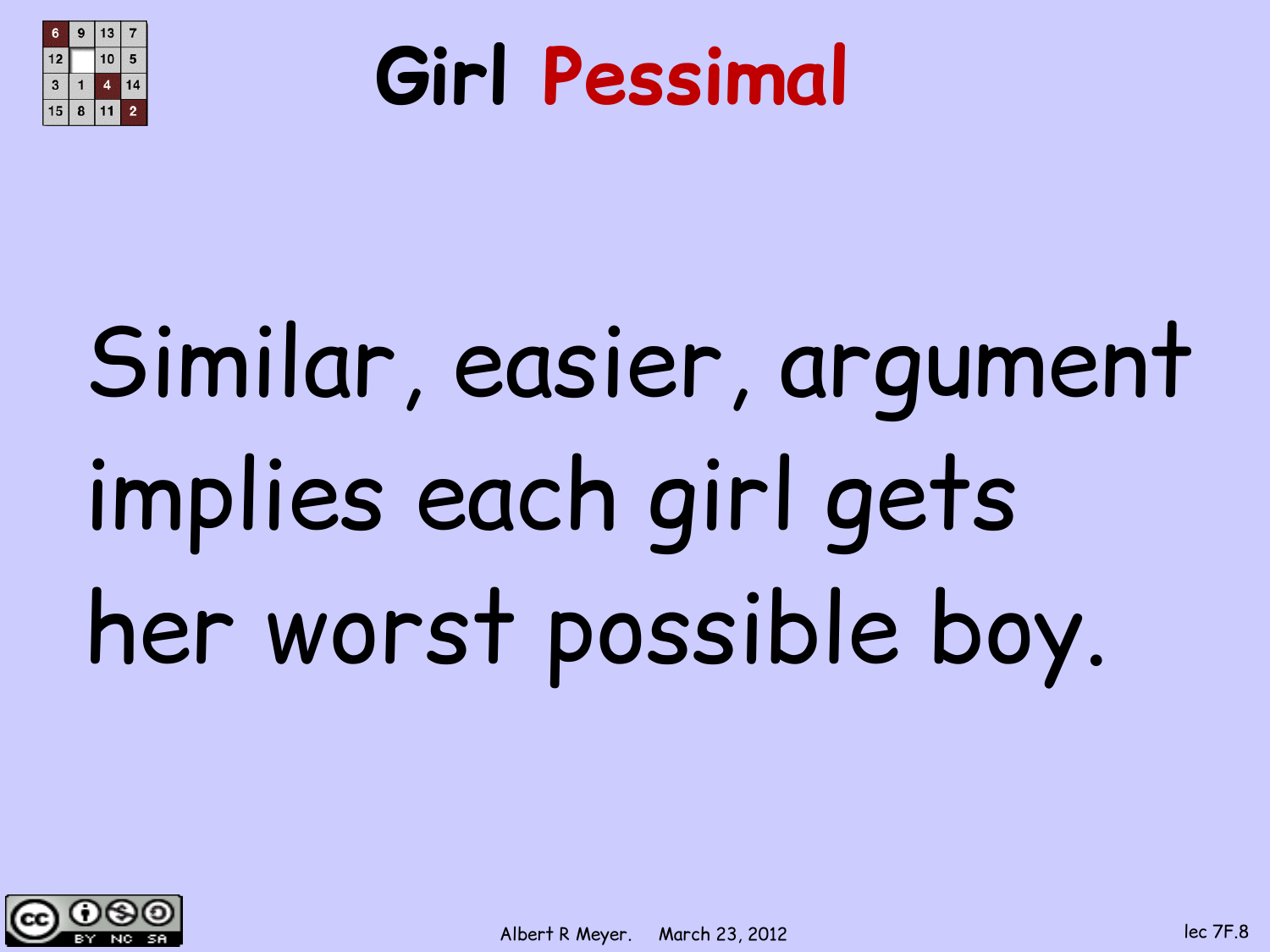

# Girl Pessimal
Similar, easier, argument
implies each girl gets
her worst possible boy.
lec 7F.8